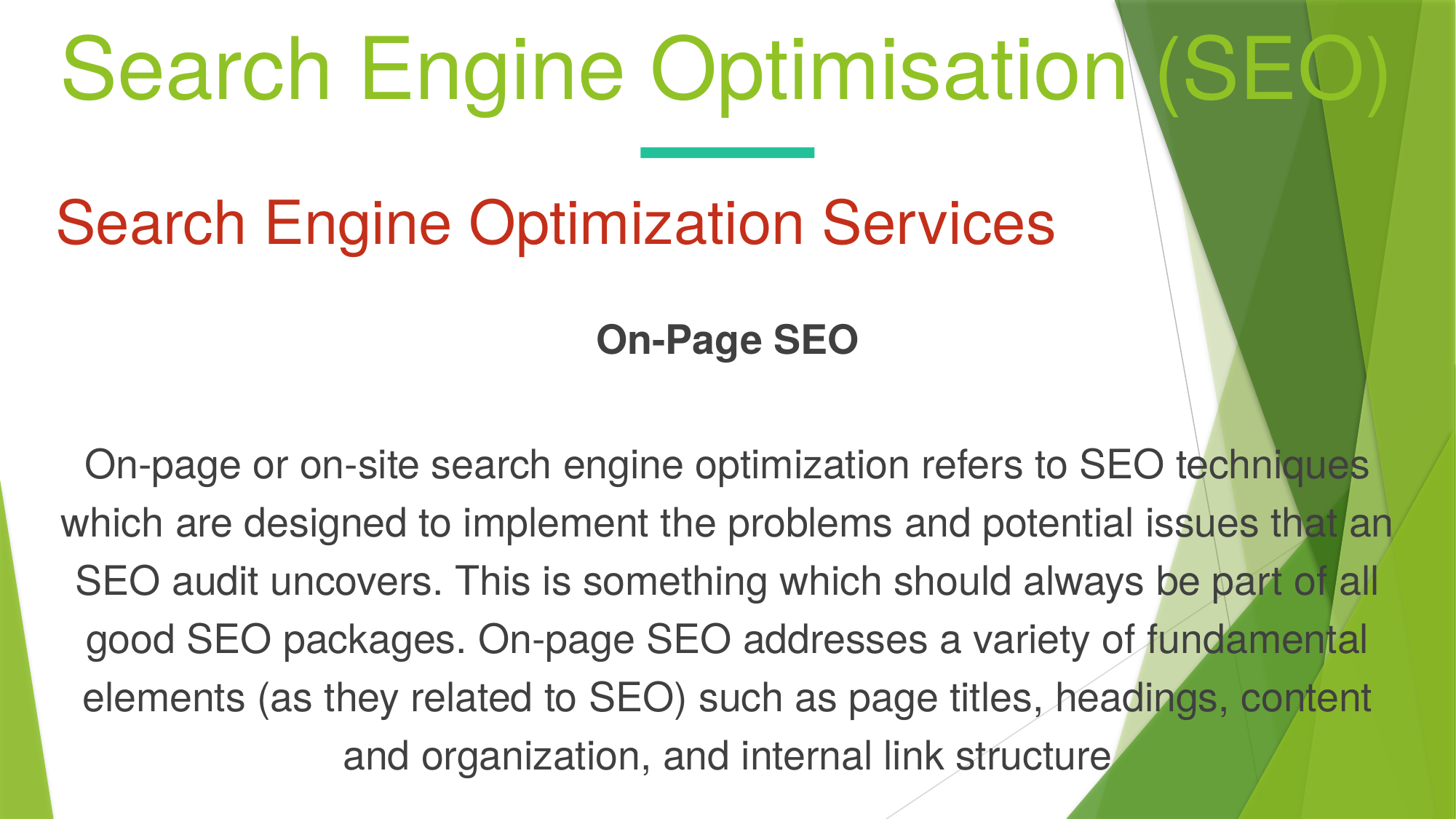

Search Engine Optimisation (SEO)

Search Engine Optimization Services
On-Page SEO

On-page or on-site search engine optimization refers to SEO techniques which are designed to implement the problems and potential issues that an SEO audit uncovers. This is something which should always be part of all good SEO packages. On-page SEO addresses a variety of fundamental elements (as they related to SEO) such as page titles, headings, content and organization, and internal link structure